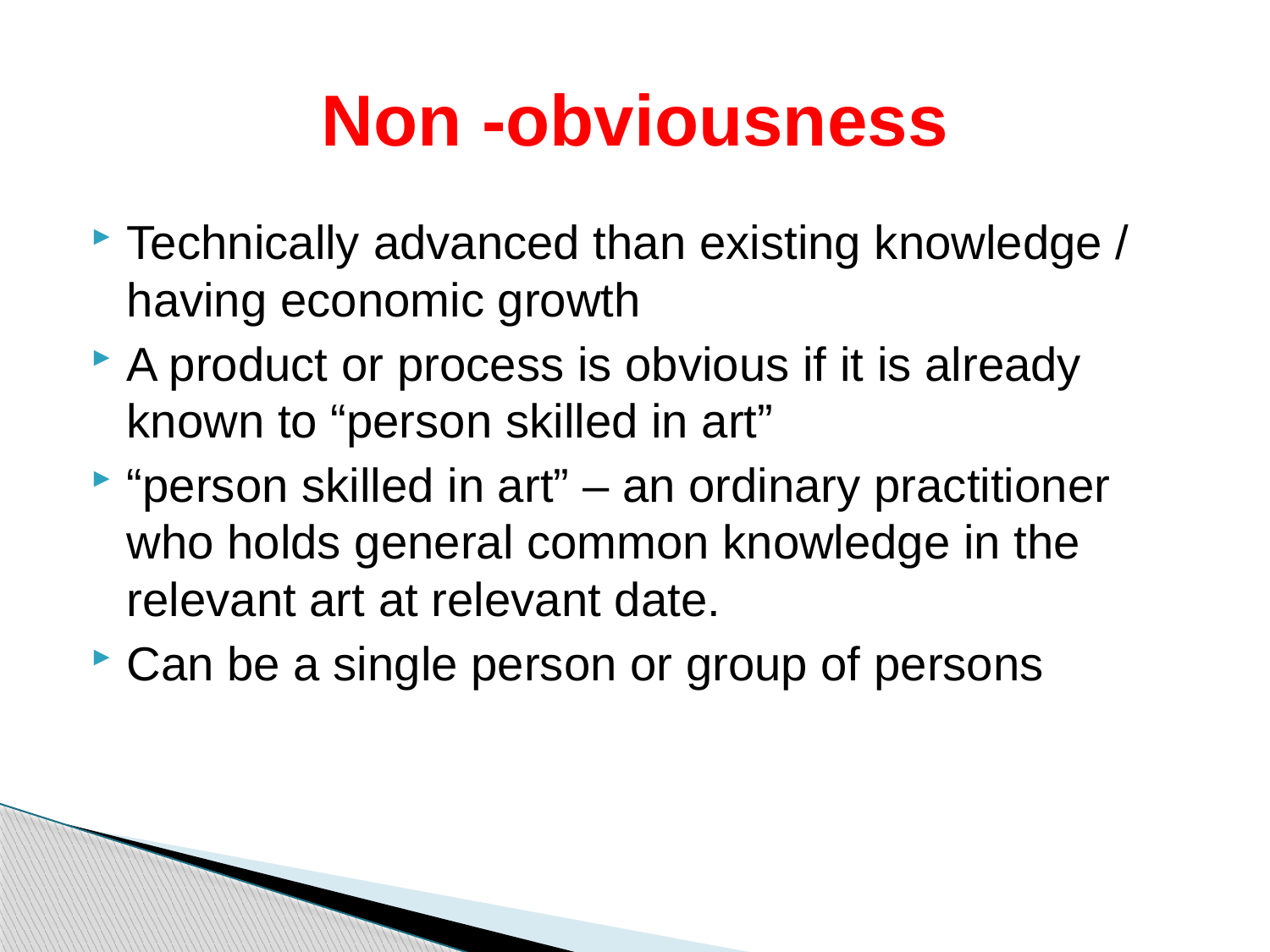

# Non -obviousness
Technically advanced than existing knowledge / having economic growth
A product or process is obvious if it is already known to “person skilled in art”
“person skilled in art” – an ordinary practitioner who holds general common knowledge in the relevant art at relevant date.
Can be a single person or group of persons